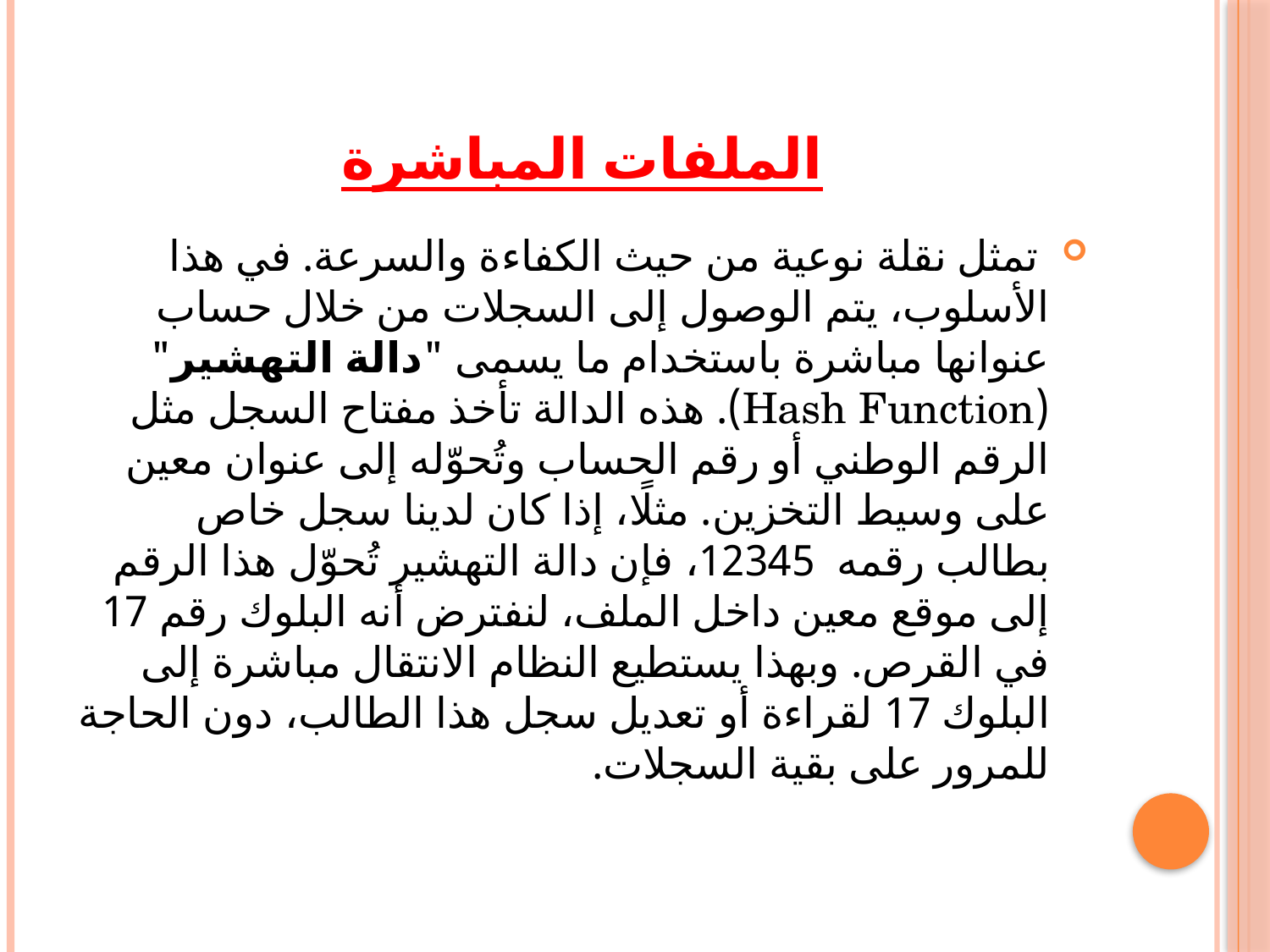

# الملفات المباشرة
 تمثل نقلة نوعية من حيث الكفاءة والسرعة. في هذا الأسلوب، يتم الوصول إلى السجلات من خلال حساب عنوانها مباشرة باستخدام ما يسمى "دالة التهشير" (Hash Function). هذه الدالة تأخذ مفتاح السجل مثل الرقم الوطني أو رقم الحساب وتُحوّله إلى عنوان معين على وسيط التخزين. مثلًا، إذا كان لدينا سجل خاص بطالب رقمه  12345، فإن دالة التهشير تُحوّل هذا الرقم إلى موقع معين داخل الملف، لنفترض أنه البلوك رقم 17 في القرص. وبهذا يستطيع النظام الانتقال مباشرة إلى البلوك 17 لقراءة أو تعديل سجل هذا الطالب، دون الحاجة للمرور على بقية السجلات.